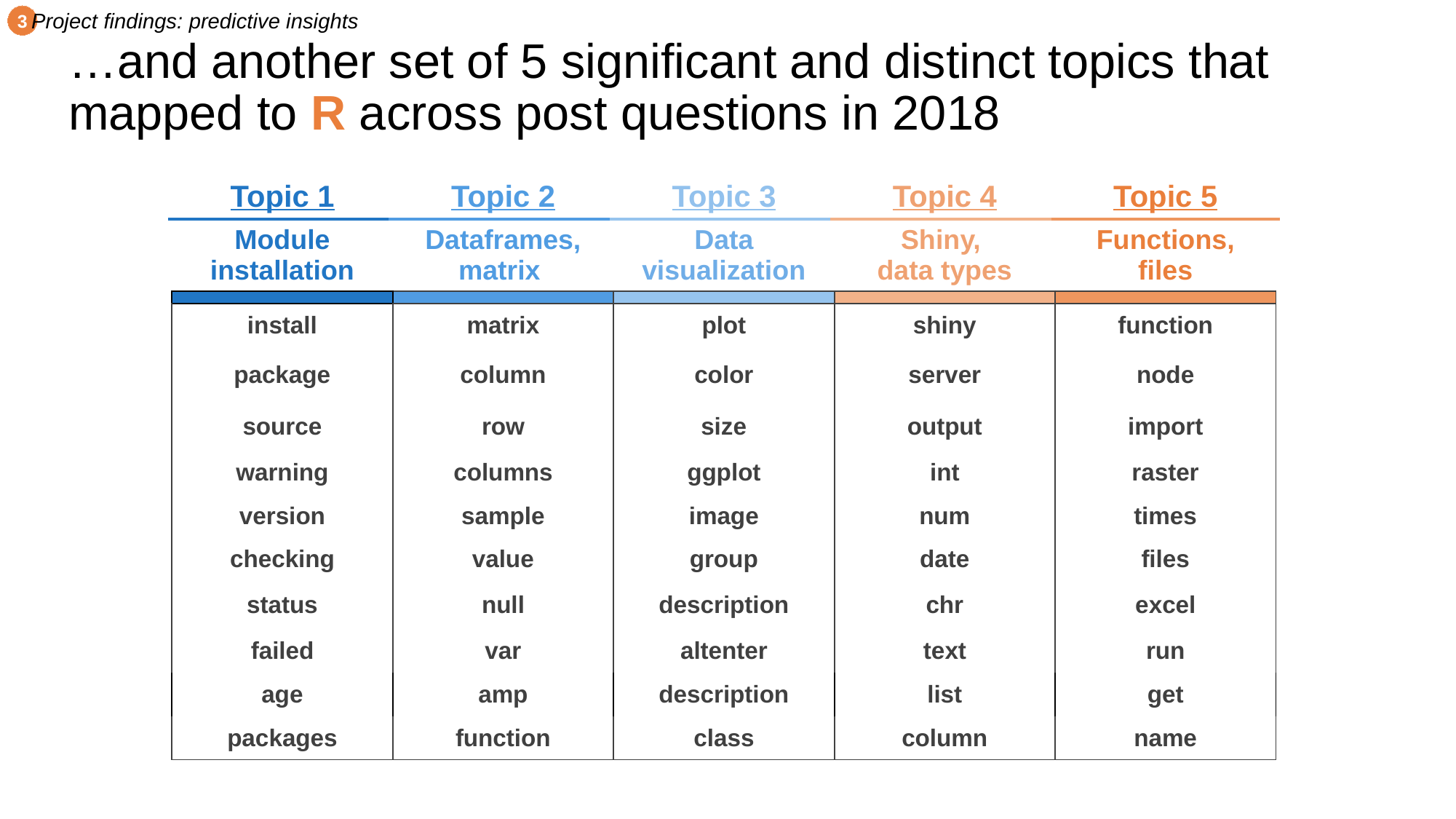

Project findings: predictive insights
3
…and another set of 5 significant and distinct topics that mapped to R across post questions in 2018
| Topic 1 | Topic 2 | Topic 3 | Topic 4 | Topic 5 |
| --- | --- | --- | --- | --- |
| Module installation | Dataframes, matrix | Data visualization | Shiny, data types | Functions, files |
|  |  |  |  |  |
| install | matrix | plot | shiny | function |
| package | column | color | server | node |
| source | row | size | output | import |
| warning | columns | ggplot | int | raster |
| version | sample | image | num | times |
| checking | value | group | date | files |
| status | null | description | chr | excel |
| failed | var | altenter | text | run |
| age | amp | description | list | get |
| packages | function | class | column | name |